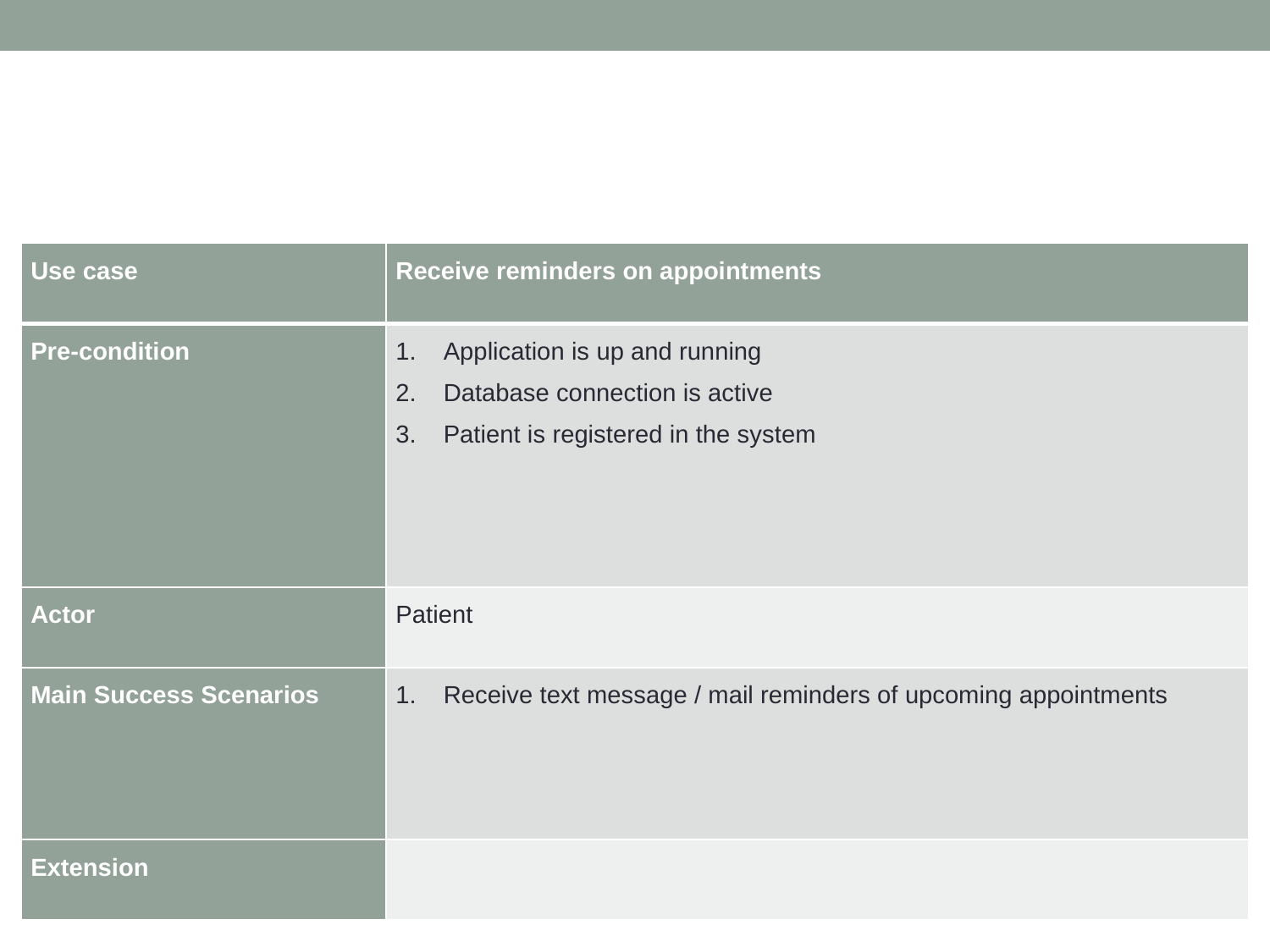

#
| Use case | Receive reminders on appointments |
| --- | --- |
| Pre-condition | Application is up and running Database connection is active Patient is registered in the system |
| Actor | Patient |
| Main Success Scenarios | Receive text message / mail reminders of upcoming appointments |
| Extension |  |